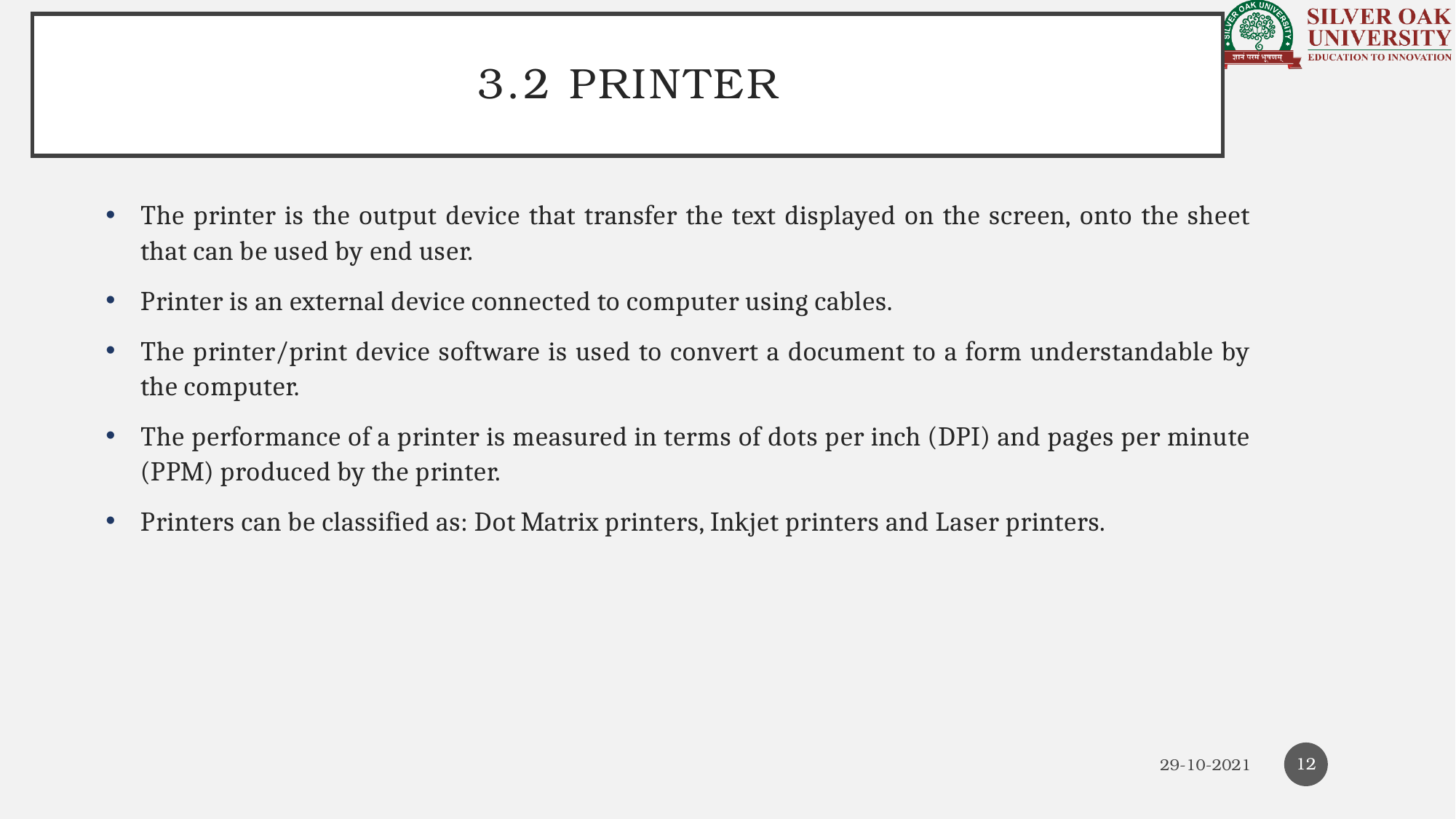

# 3.2 Printer
The printer is the output device that transfer the text displayed on the screen, onto the sheet that can be used by end user.
Printer is an external device connected to computer using cables.
The printer/print device software is used to convert a document to a form understandable by the computer.
The performance of a printer is measured in terms of dots per inch (DPI) and pages per minute (PPM) produced by the printer.
Printers can be classified as: Dot Matrix printers, Inkjet printers and Laser printers.

12

29-10-2021